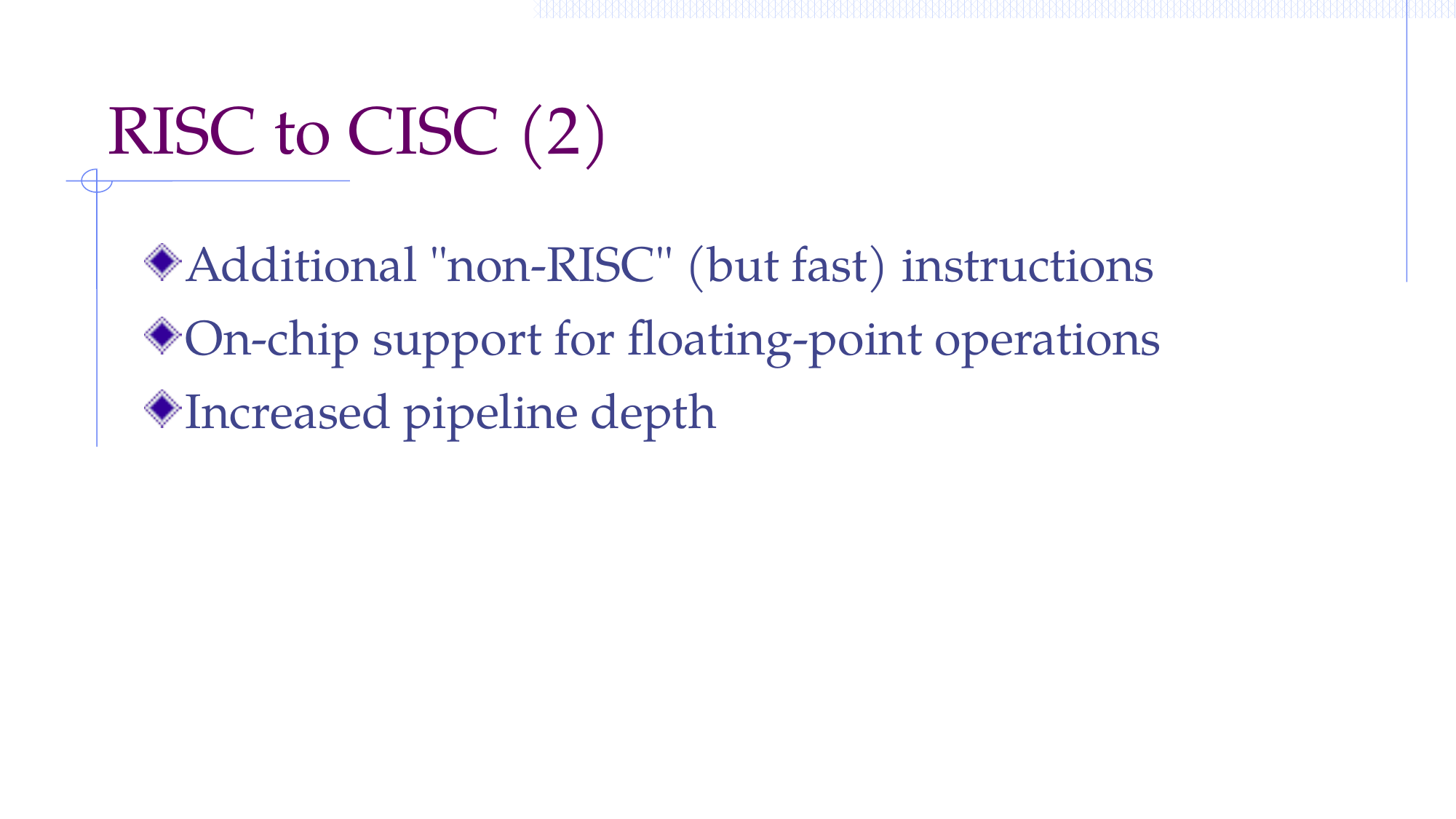

# RISC to CISC (2)
Additional "non-RISC" (but fast) instructions
On-chip support for floating-point operations
Increased pipeline depth